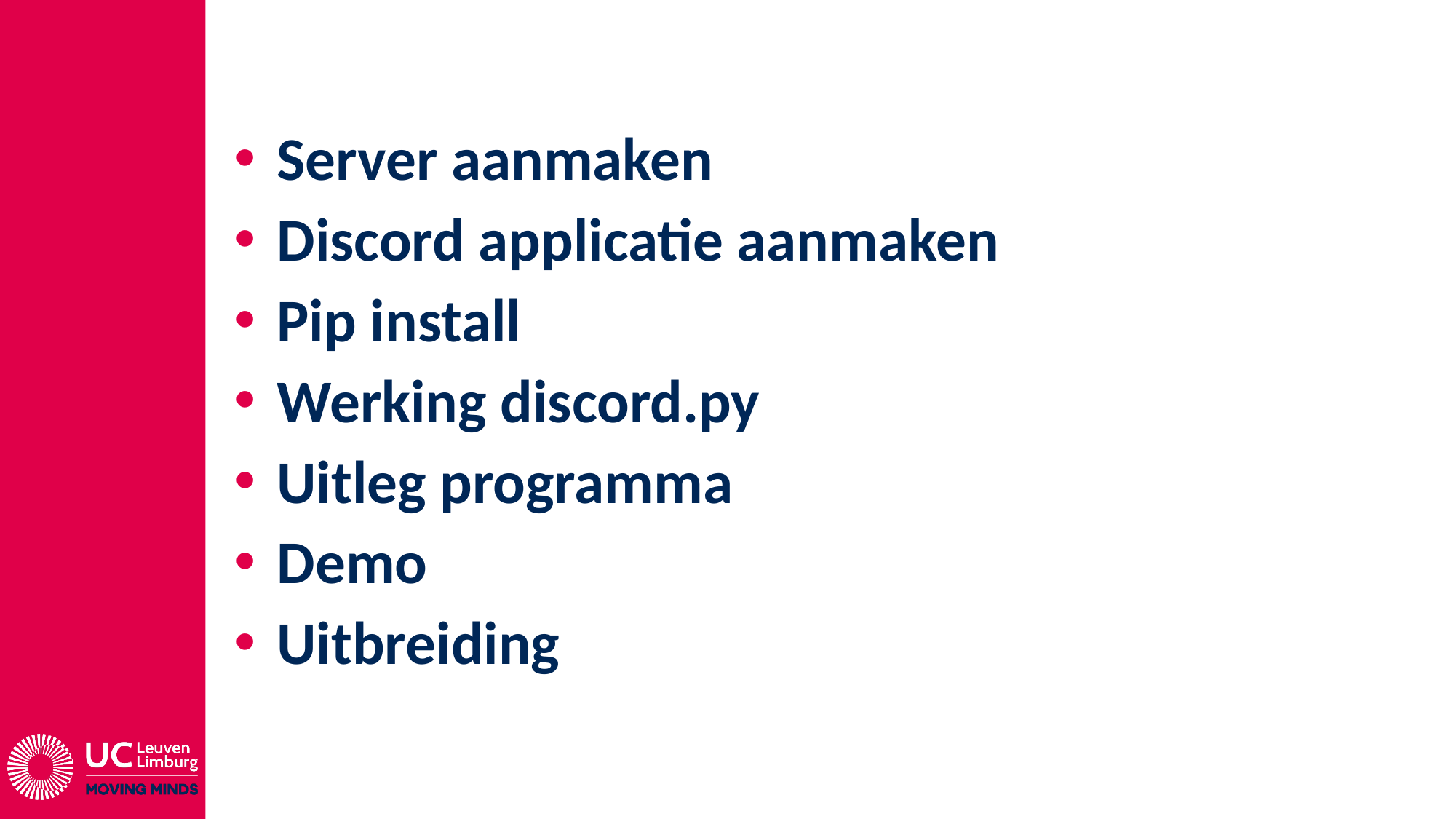

Server aanmaken
Discord applicatie aanmaken
Pip install
Werking discord.py
Uitleg programma
Demo
Uitbreiding